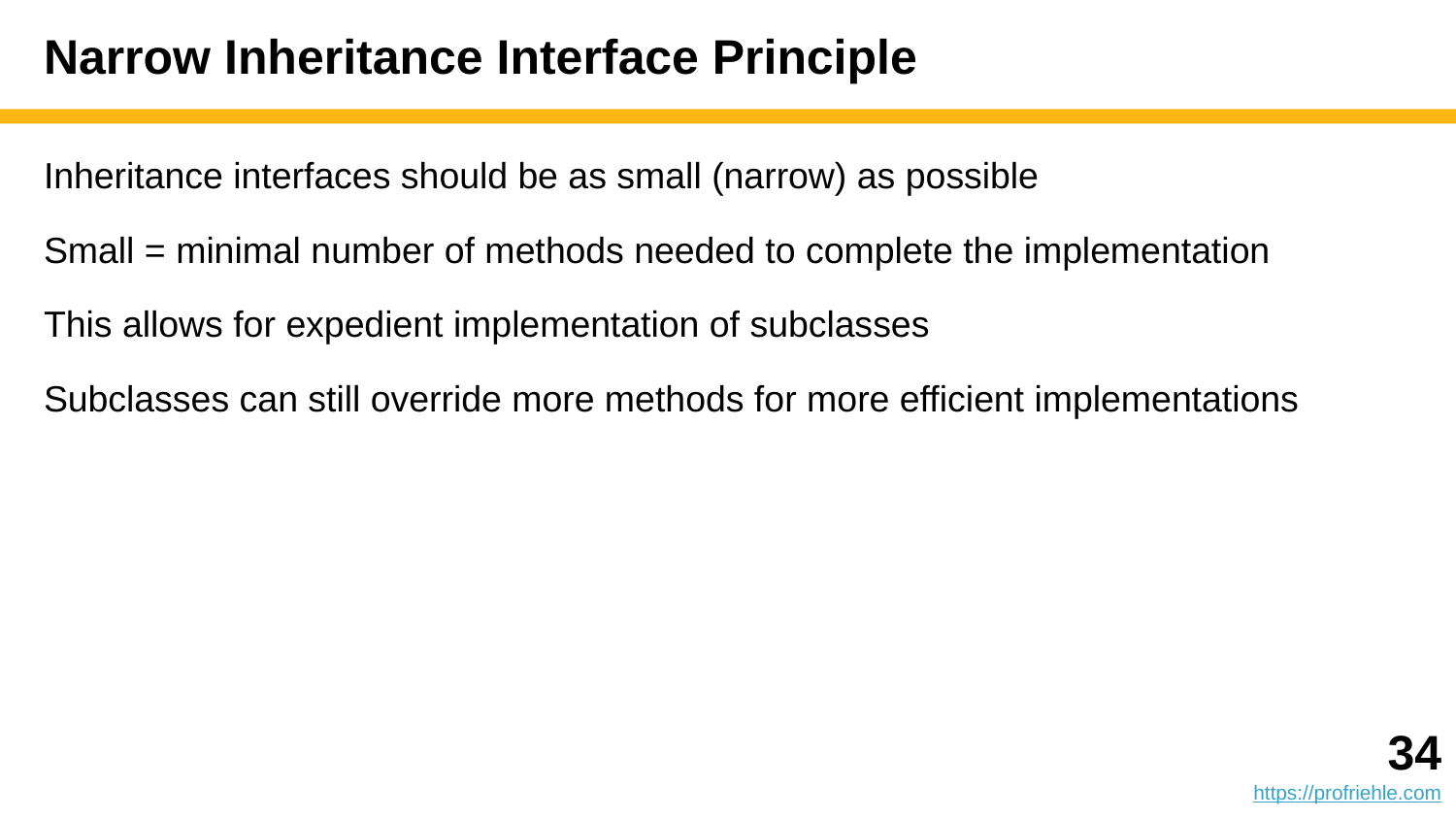

# Narrow Inheritance Interface Principle
Inheritance interfaces should be as small (narrow) as possible
Small = minimal number of methods needed to complete the implementation
This allows for expedient implementation of subclasses
Subclasses can still override more methods for more efficient implementations
34
https://profriehle.com